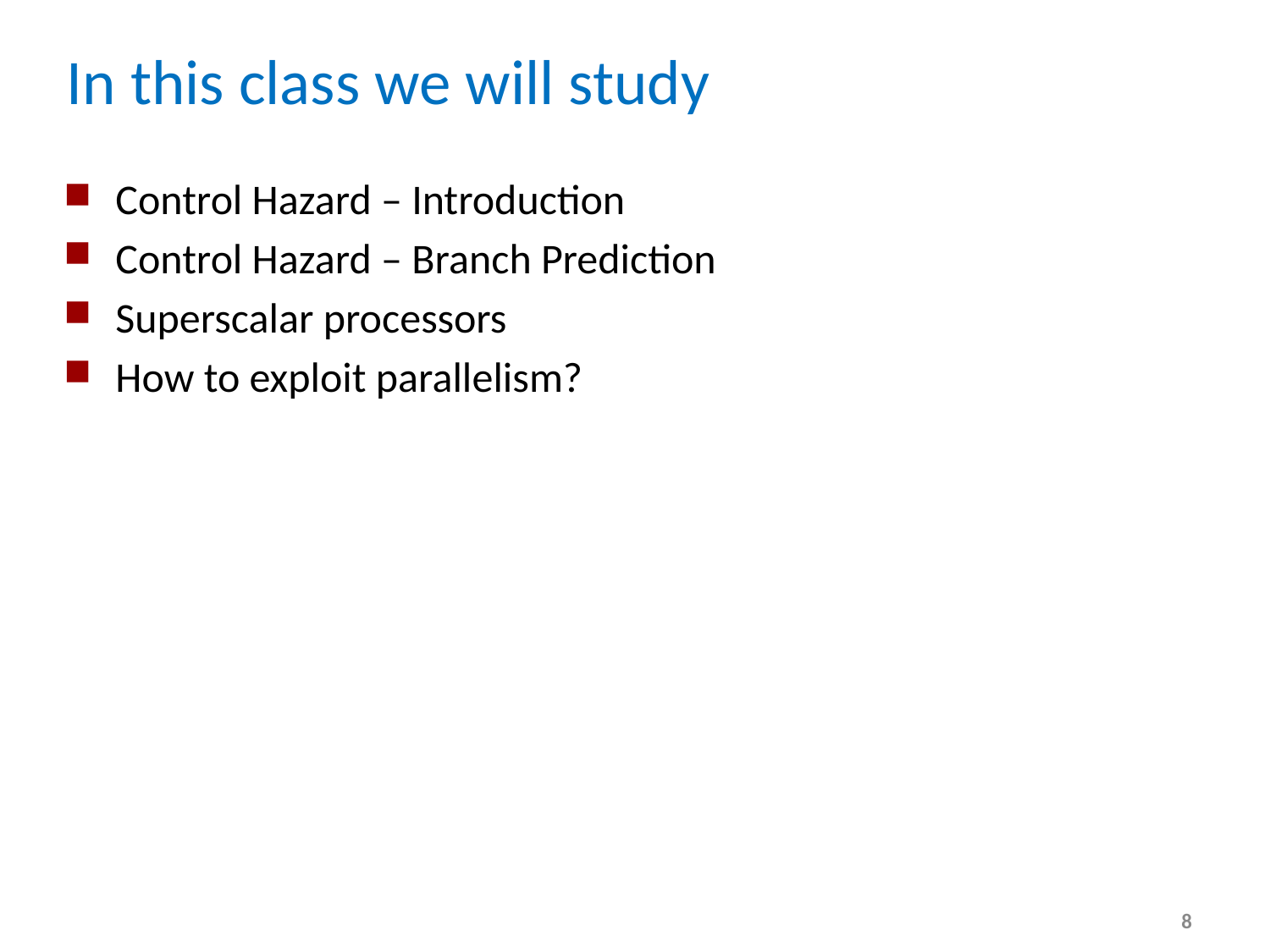

# In this class we will study
Control Hazard – Introduction
Control Hazard – Branch Prediction
Superscalar processors
How to exploit parallelism?